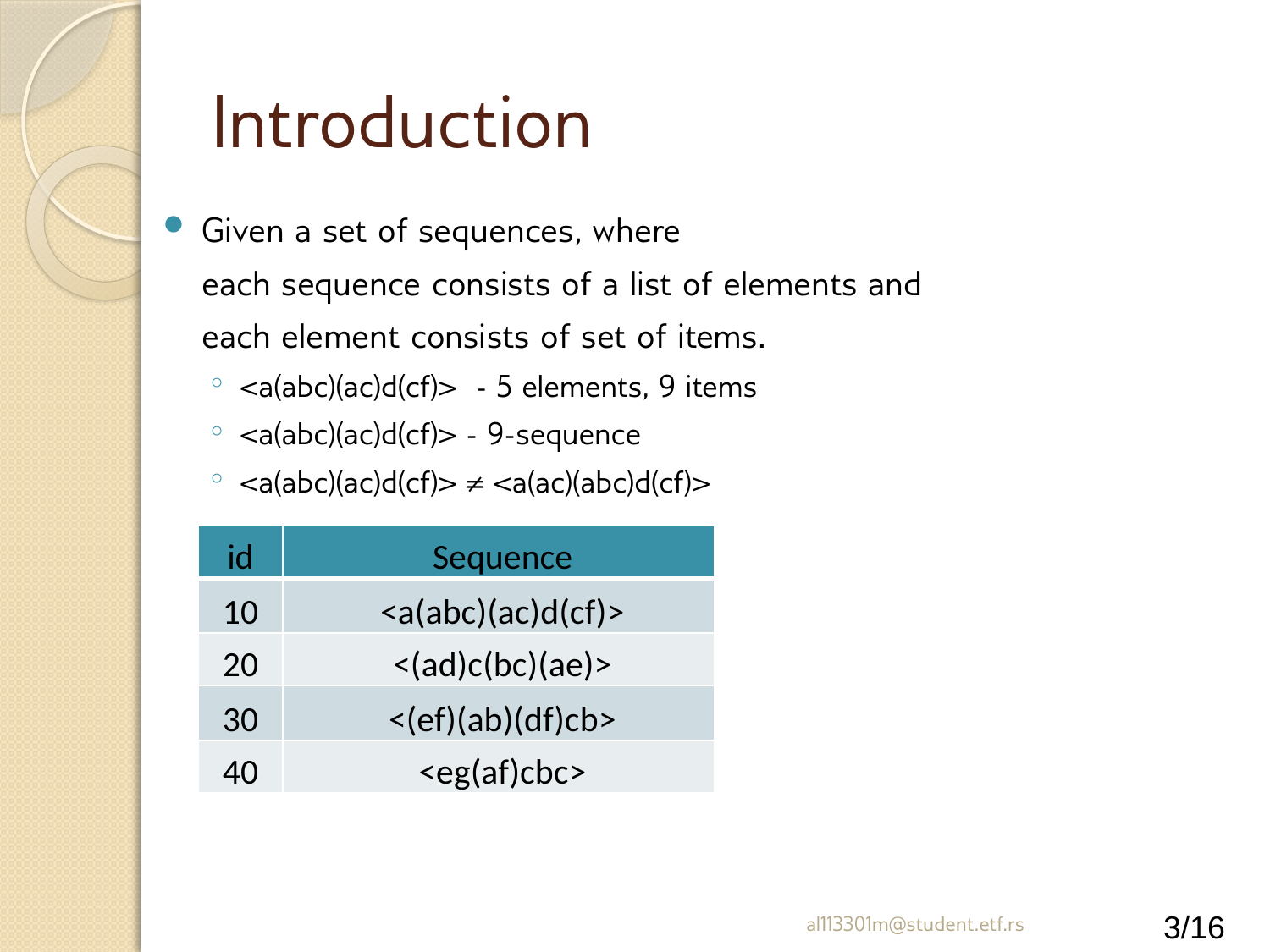

# Introduction
Given a set of sequences, where
	each sequence consists of a list of elements and
	each element consists of set of items.
<a(abc)(ac)d(cf)>  - 5 elements, 9 items
<a(abc)(ac)d(cf)> - 9-sequence
<a(abc)(ac)d(cf)> ≠ <a(ac)(abc)d(cf)>

| id | Sequence |
| --- | --- |
| 10 | <a(abc)(ac)d(cf)> |
| 20 | <(ad)c(bc)(ae)> |
| 30 | <(ef)(ab)(df)cb> |
| 40 | <eg(af)cbc> |
al113301m@student.etf.rs